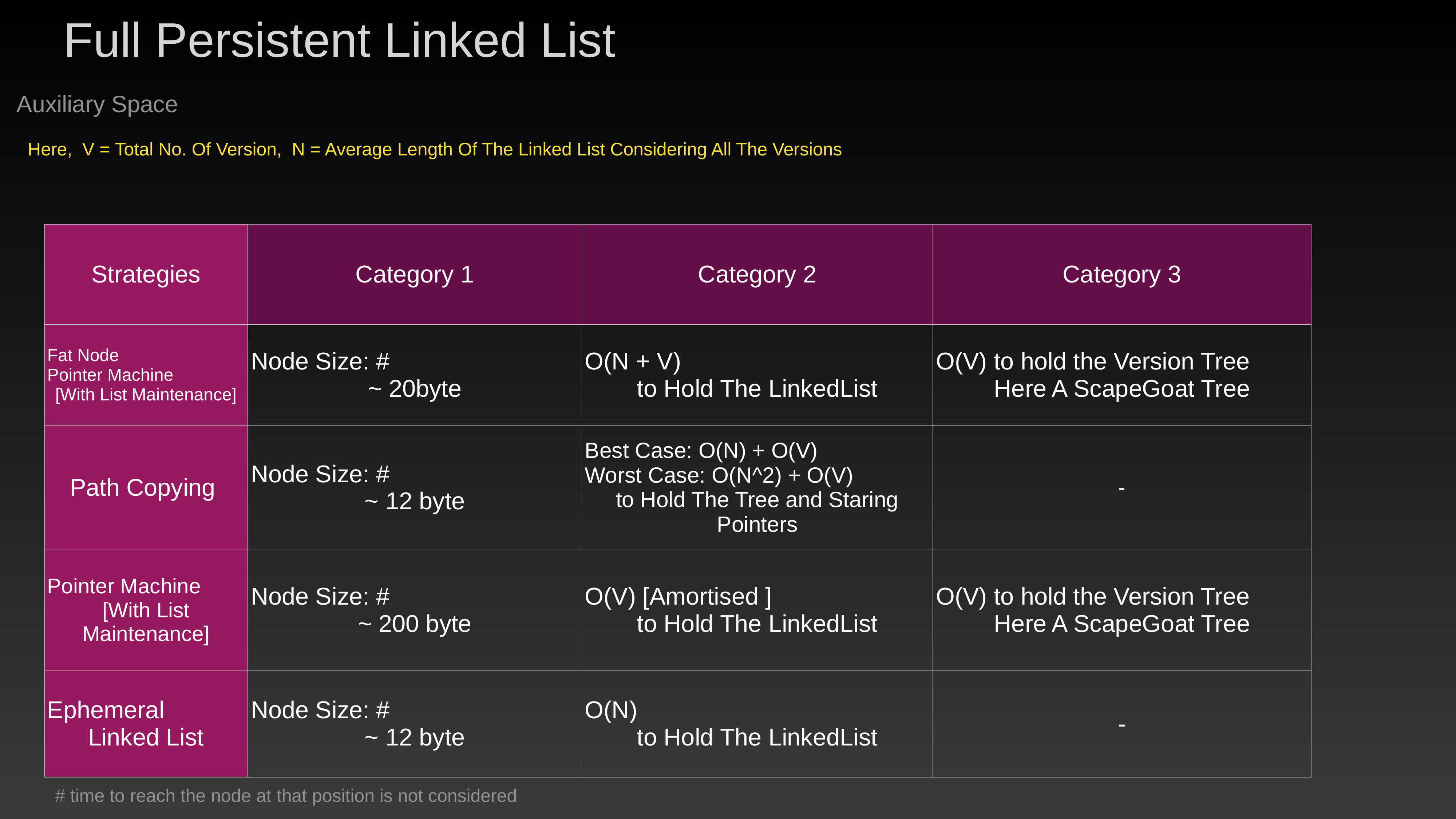

Full Persistent Linked List
Auxiliary Space
Here,  V = Total No. Of Version,  N = Average Length Of The Linked List Considering All The Versions
| Strategies | Category 1 | Category 2 | Category 3 |
| --- | --- | --- | --- |
| Fat Node Pointer Machine [With List Maintenance] | Node Size: # ~ 20byte | O(N + V) to Hold The LinkedList | O(V) to hold the Version Tree Here A ScapeGoat Tree |
| Path Copying | Node Size: # ~ 12 byte | Best Case: O(N) + O(V) Worst Case: O(N^2) + O(V) to Hold The Tree and Staring Pointers | - |
| Pointer Machine [With List Maintenance] | Node Size: # ~ 200 byte | O(V) [Amortised ] to Hold The LinkedList | O(V) to hold the Version Tree Here A ScapeGoat Tree |
| Ephemeral Linked List | Node Size: # ~ 12 byte | O(N) to Hold The LinkedList | - |
# time to reach the node at that position is not considered